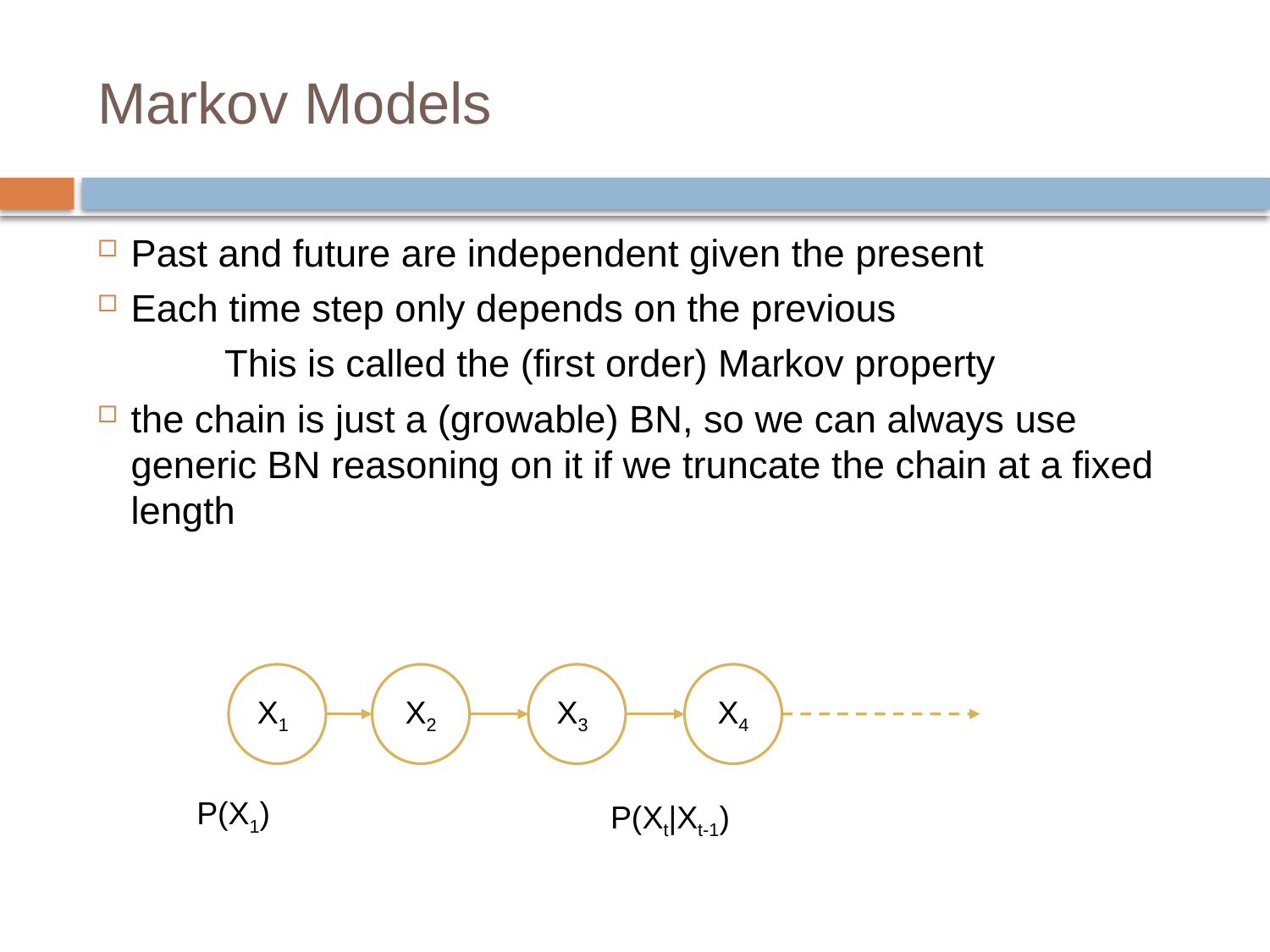

# Markov Models
Past and future are independent given the present
Each time step only depends on the previous
	This is called the (first order) Markov property
the chain is just a (growable) BN, so we can always use generic BN reasoning on it if we truncate the chain at a fixed length
X1
X2
X3
X4
P(X1)
P(Xt|Xt-1)